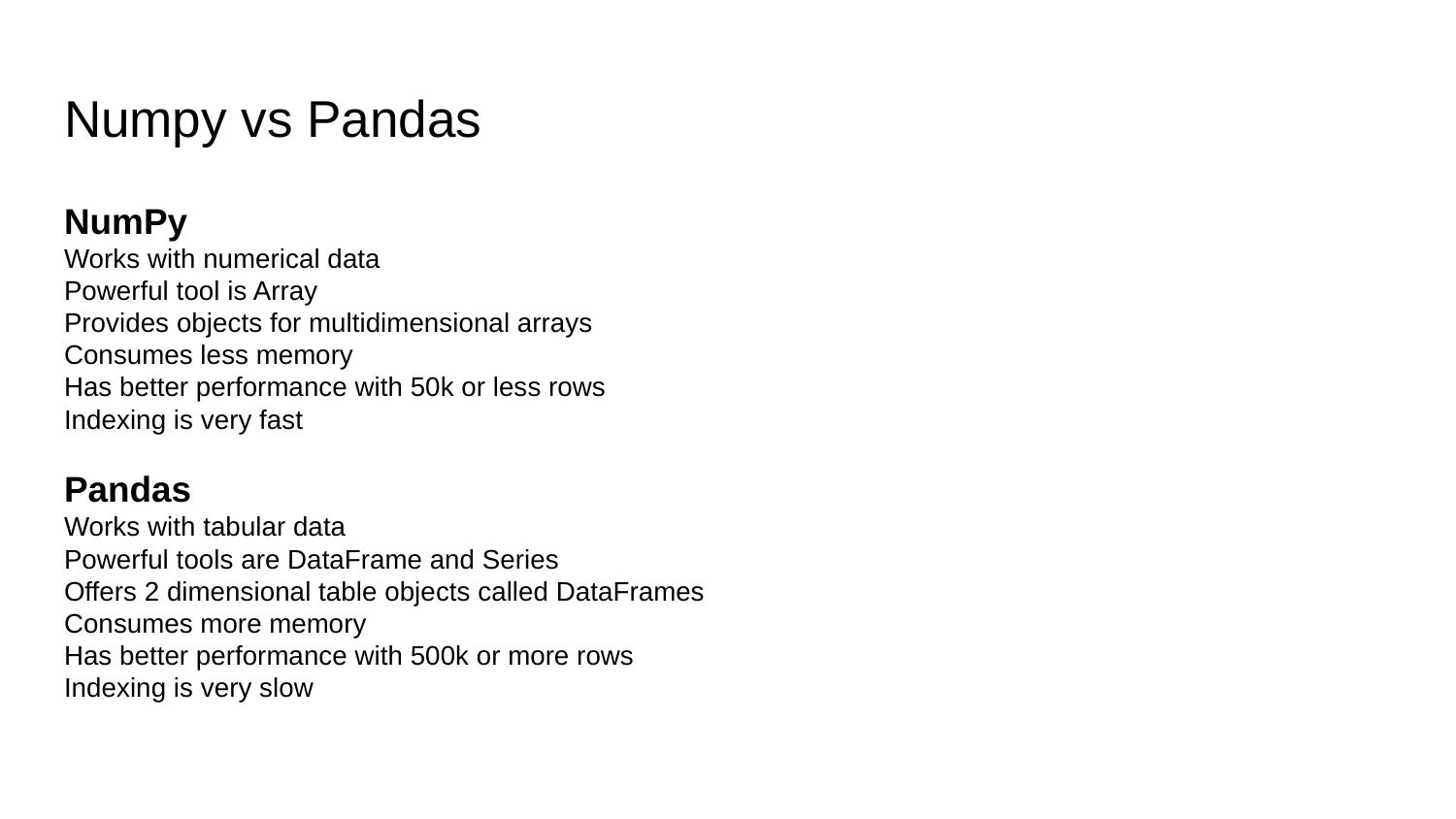

# Numpy vs Pandas
NumPy
Works with numerical data
Powerful tool is Array
Provides objects for multidimensional arrays
Consumes less memory
Has better performance with 50k or less rows
Indexing is very fast

Pandas
Works with tabular data
Powerful tools are DataFrame and Series
Offers 2 dimensional table objects called DataFrames
Consumes more memory
Has better performance with 500k or more rows
Indexing is very slow